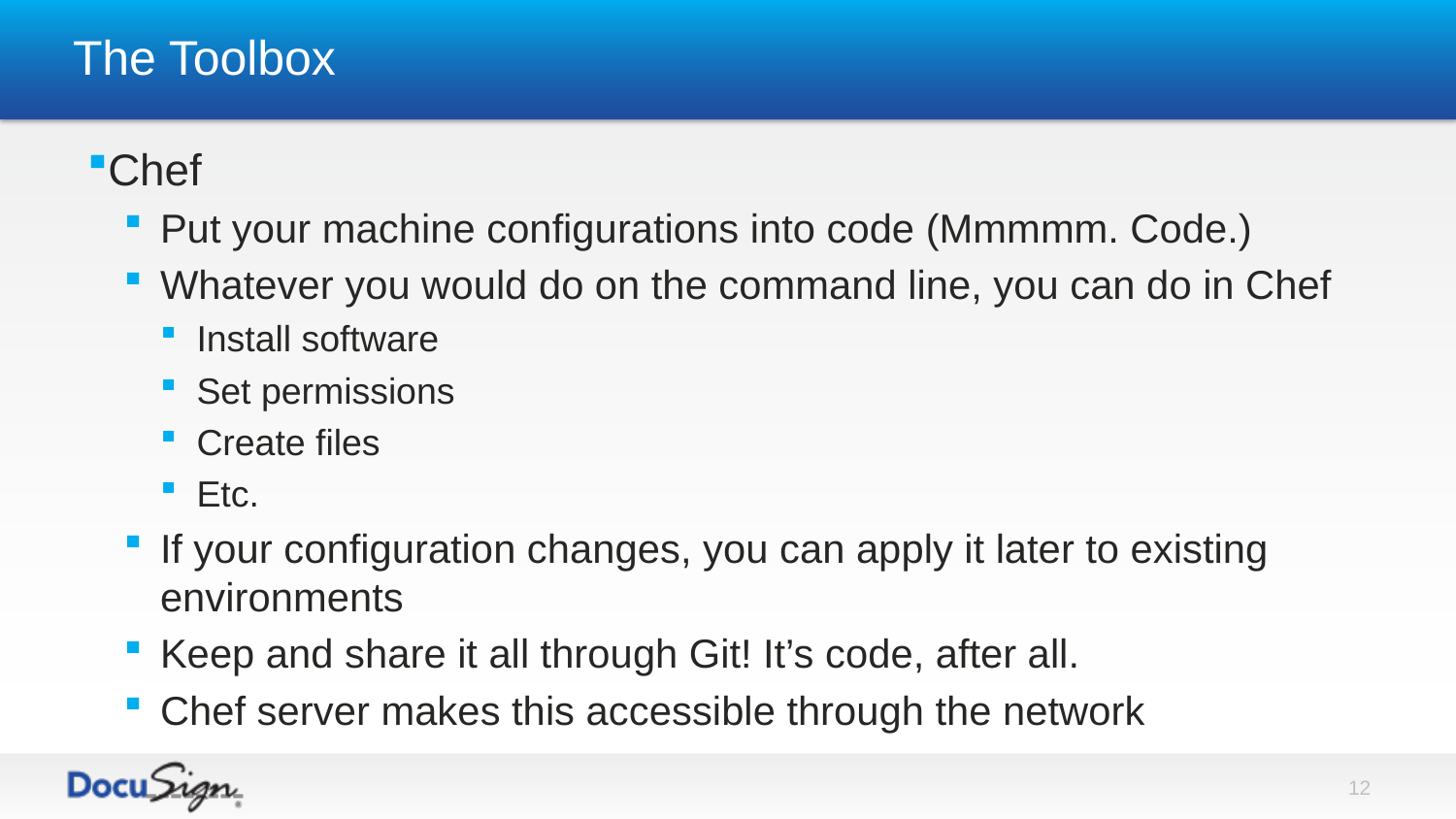

# The Toolbox
Chef
Put your machine configurations into code (Mmmmm. Code.)
Whatever you would do on the command line, you can do in Chef
Install software
Set permissions
Create files
Etc.
If your configuration changes, you can apply it later to existing environments
Keep and share it all through Git! It’s code, after all.
Chef server makes this accessible through the network
12